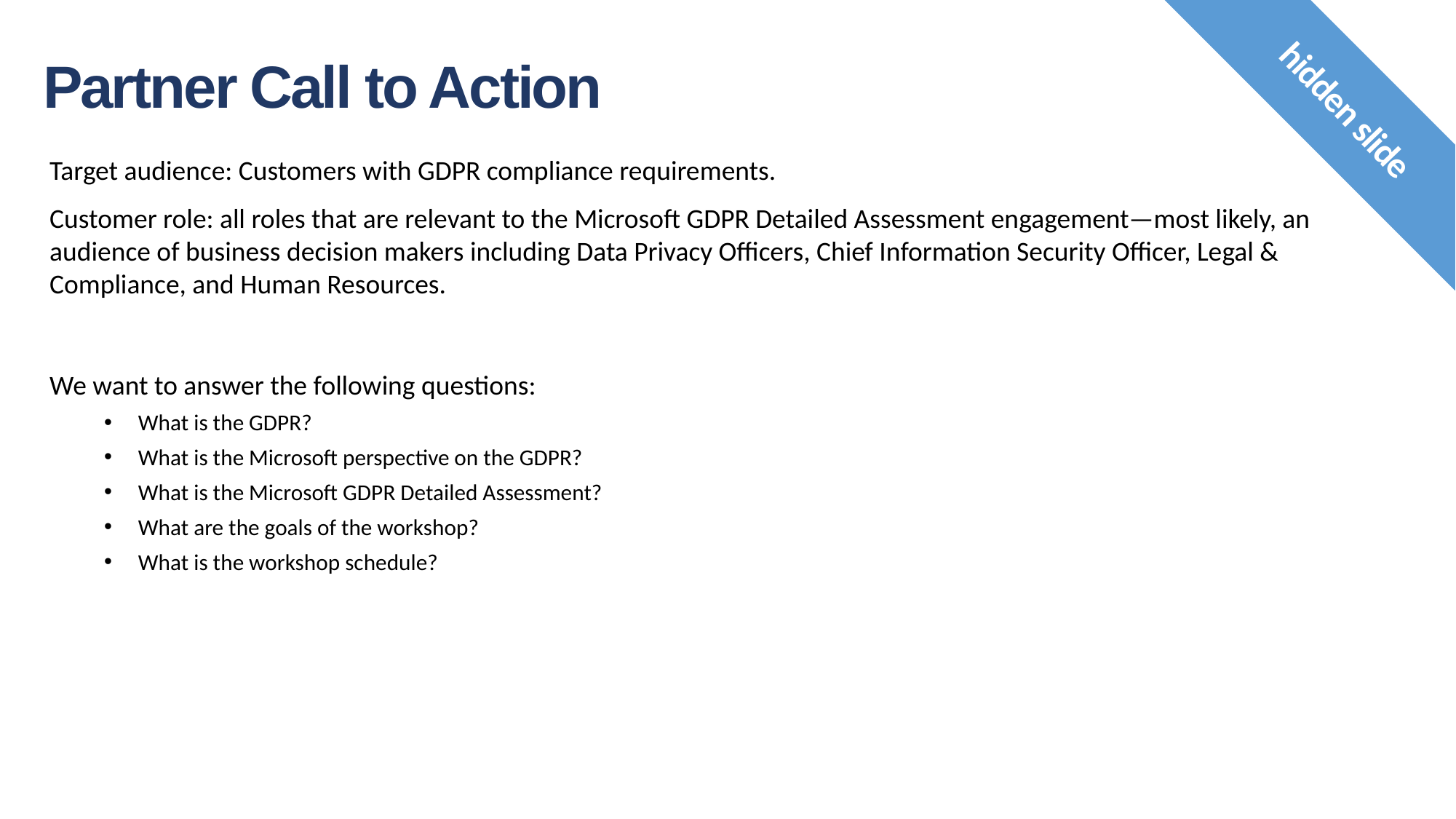

hidden slide
# Partner Call to Action
Target audience: Customers with GDPR compliance requirements.
Customer role: all roles that are relevant to the Microsoft GDPR Detailed Assessment engagement—most likely, an audience of business decision makers including Data Privacy Officers, Chief Information Security Officer, Legal & Compliance, and Human Resources.

We want to answer the following questions:
What is the GDPR?
What is the Microsoft perspective on the GDPR?
What is the Microsoft GDPR Detailed Assessment?
What are the goals of the workshop?
What is the workshop schedule?